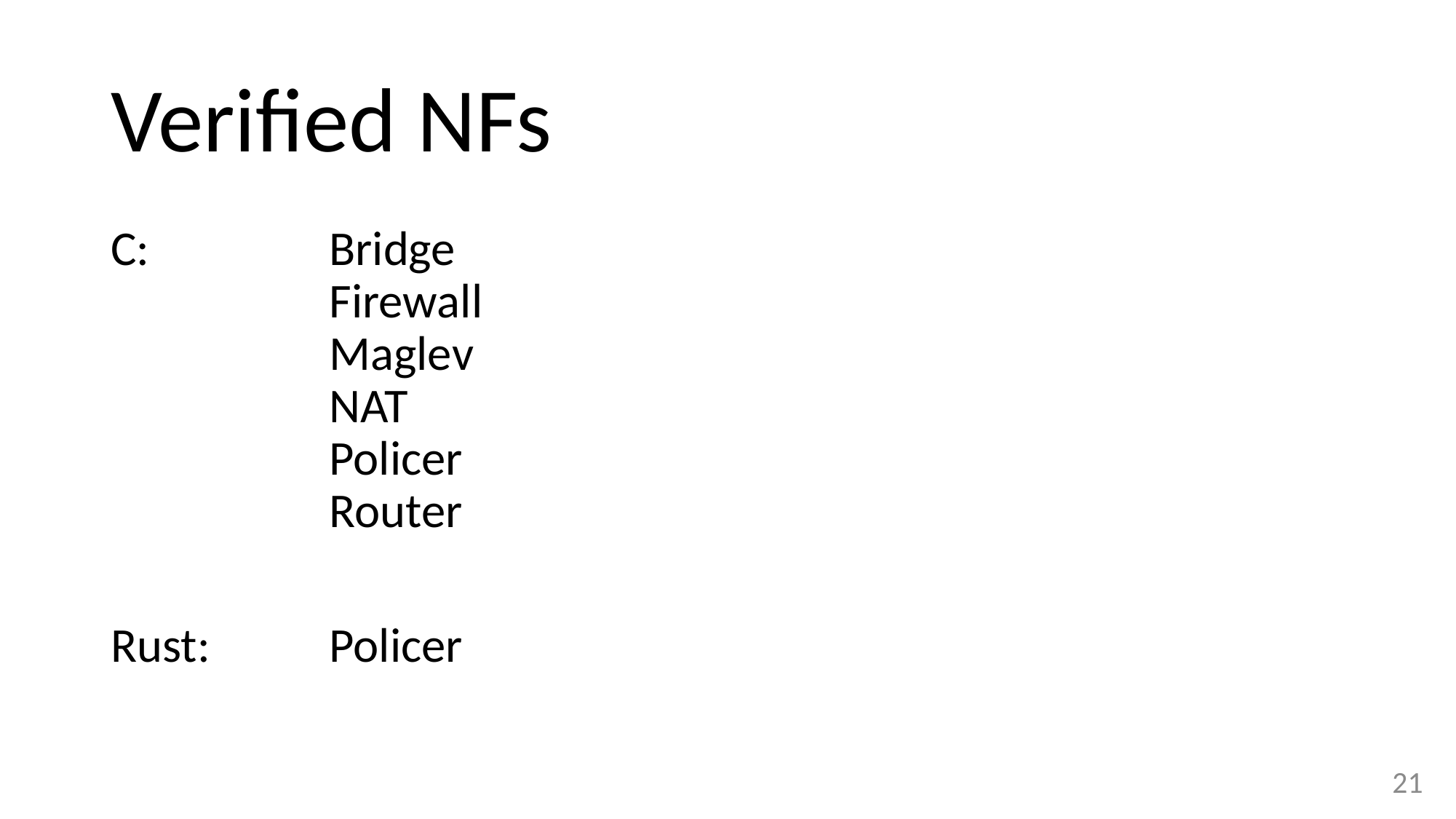

# Verified NFs
C:		Bridge
		Firewall
		Maglev
		NAT
		Policer
		Router

Rust:		Policer
21